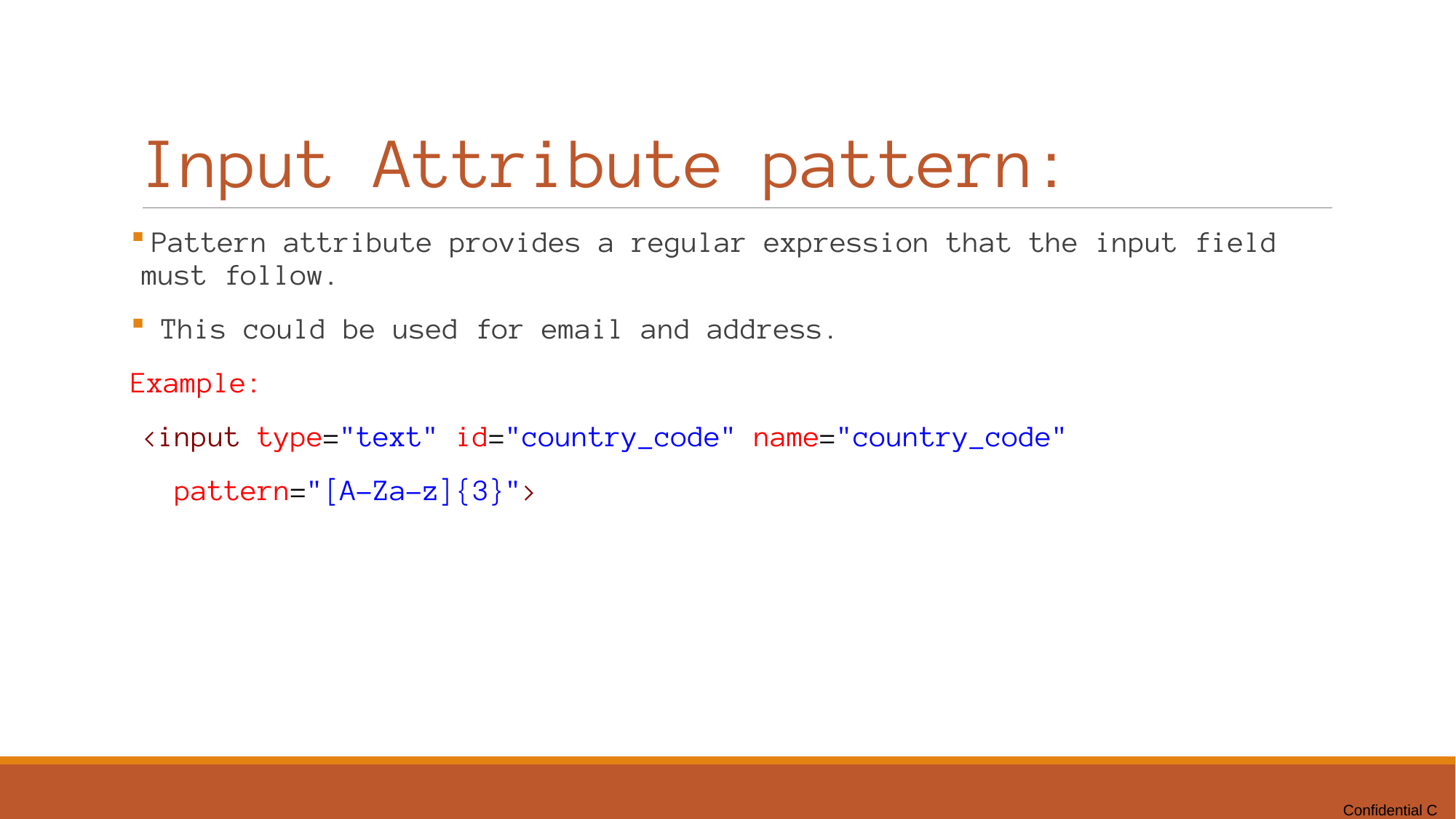

# Input Attribute pattern:
 Pattern attribute provides a regular expression that the input field must follow.
 This could be used for email and address.
Example:
<input type="text" id="country_code" name="country_code"
  pattern="[A-Za-z]{3}">